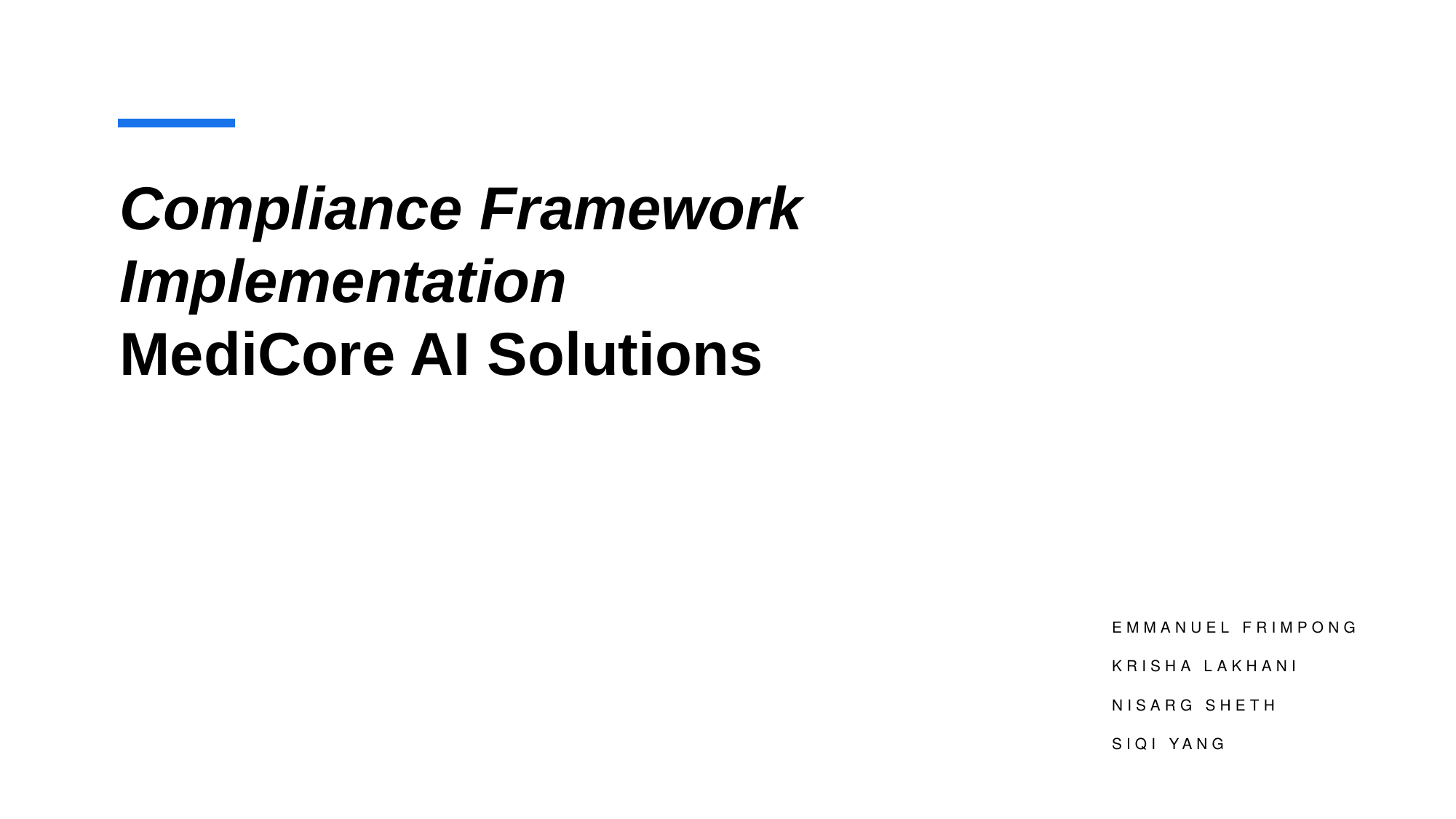

# Compliance Framework Implementation MediCore AI Solutions

Emmanuel Frimpong
Krisha Lakhani
Nisarg Sheth
Siqi Yang